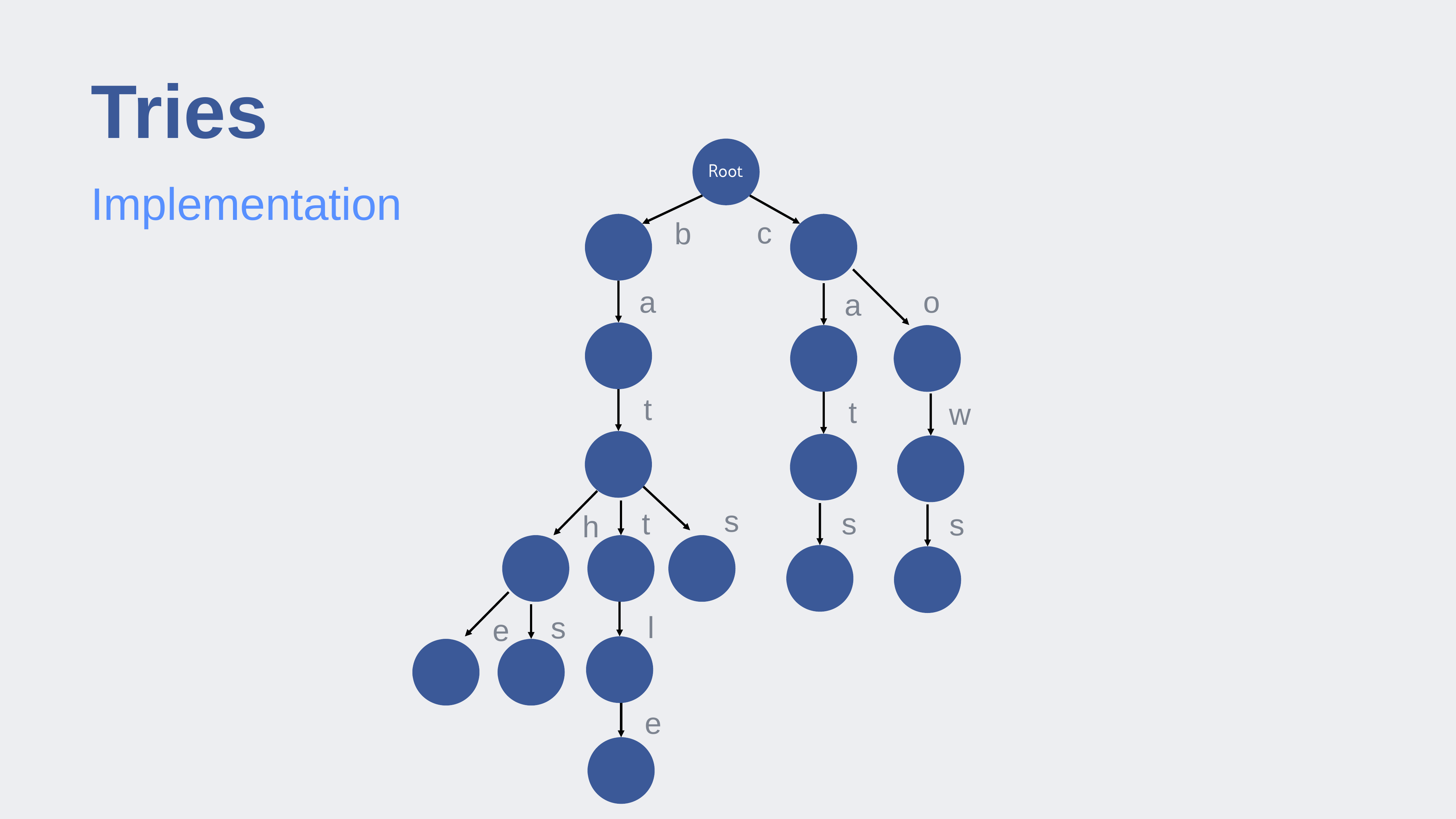

# Tries
Root
Implementation
c
b

a
o
a

t
t
w

s
s
t
s
h

l
s
e

e